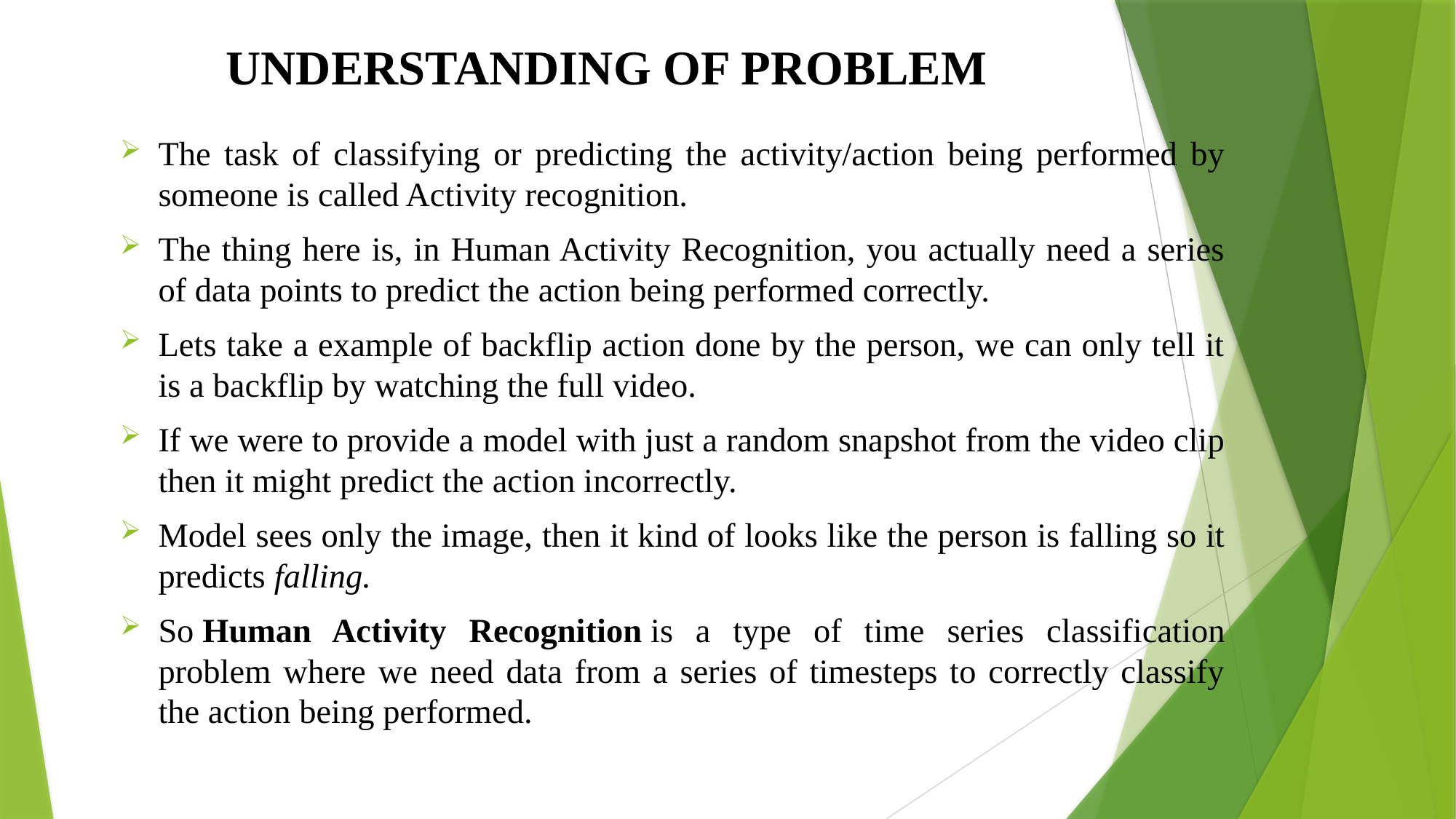

# UNDERSTANDING OF PROBLEM
The task of classifying or predicting the activity/action being performed by someone is called Activity recognition.
The thing here is, in Human Activity Recognition, you actually need a series of data points to predict the action being performed correctly.
Lets take a example of backflip action done by the person, we can only tell it is a backflip by watching the full video.
If we were to provide a model with just a random snapshot from the video clip then it might predict the action incorrectly.
Model sees only the image, then it kind of looks like the person is falling so it predicts falling.
So Human Activity Recognition is a type of time series classification problem where we need data from a series of timesteps to correctly classify the action being performed.